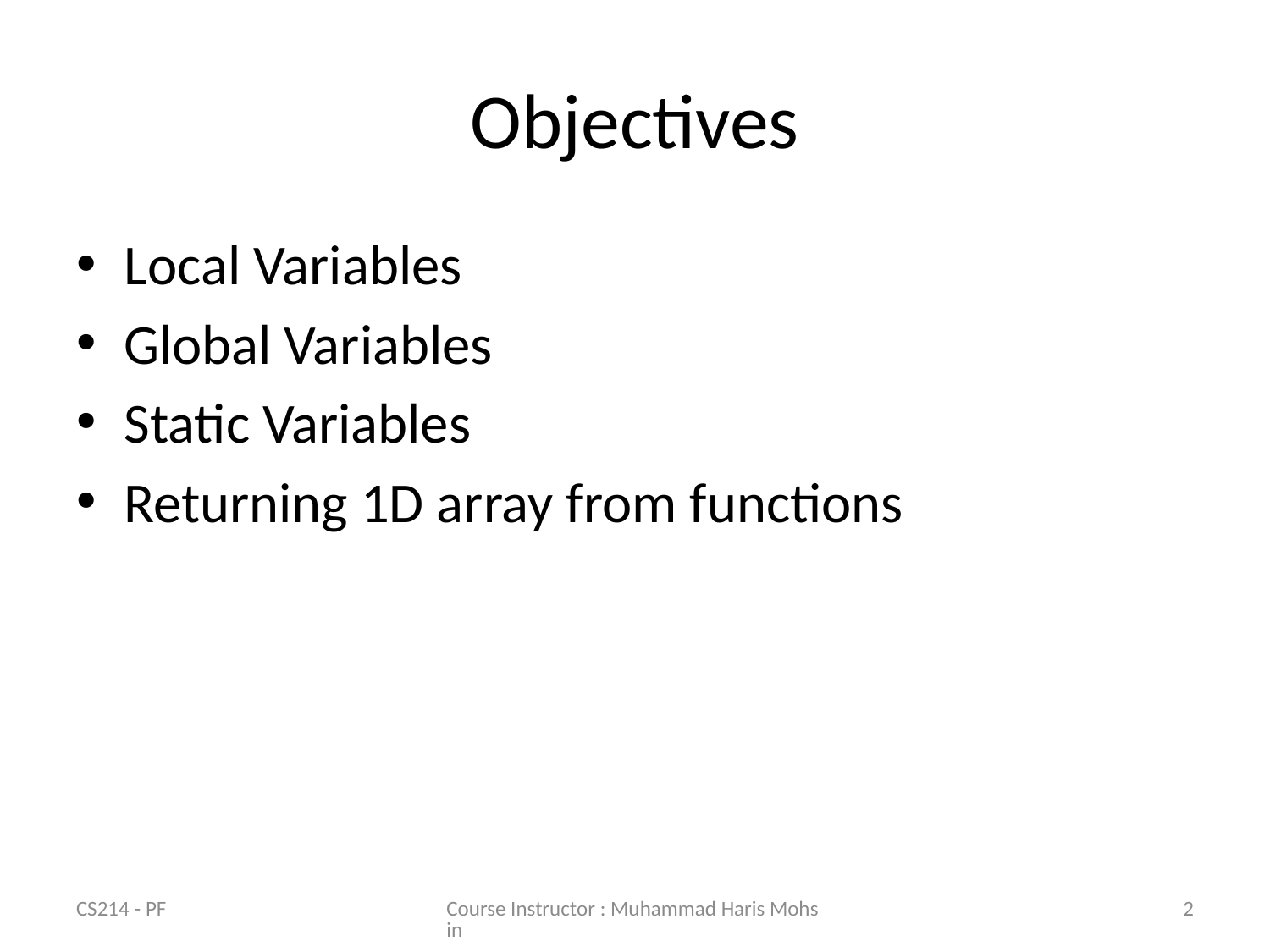

# Objectives
Local Variables
Global Variables
Static Variables
Returning 1D array from functions
CS214 - PF
Course Instructor : Muhammad Haris Mohsin
2